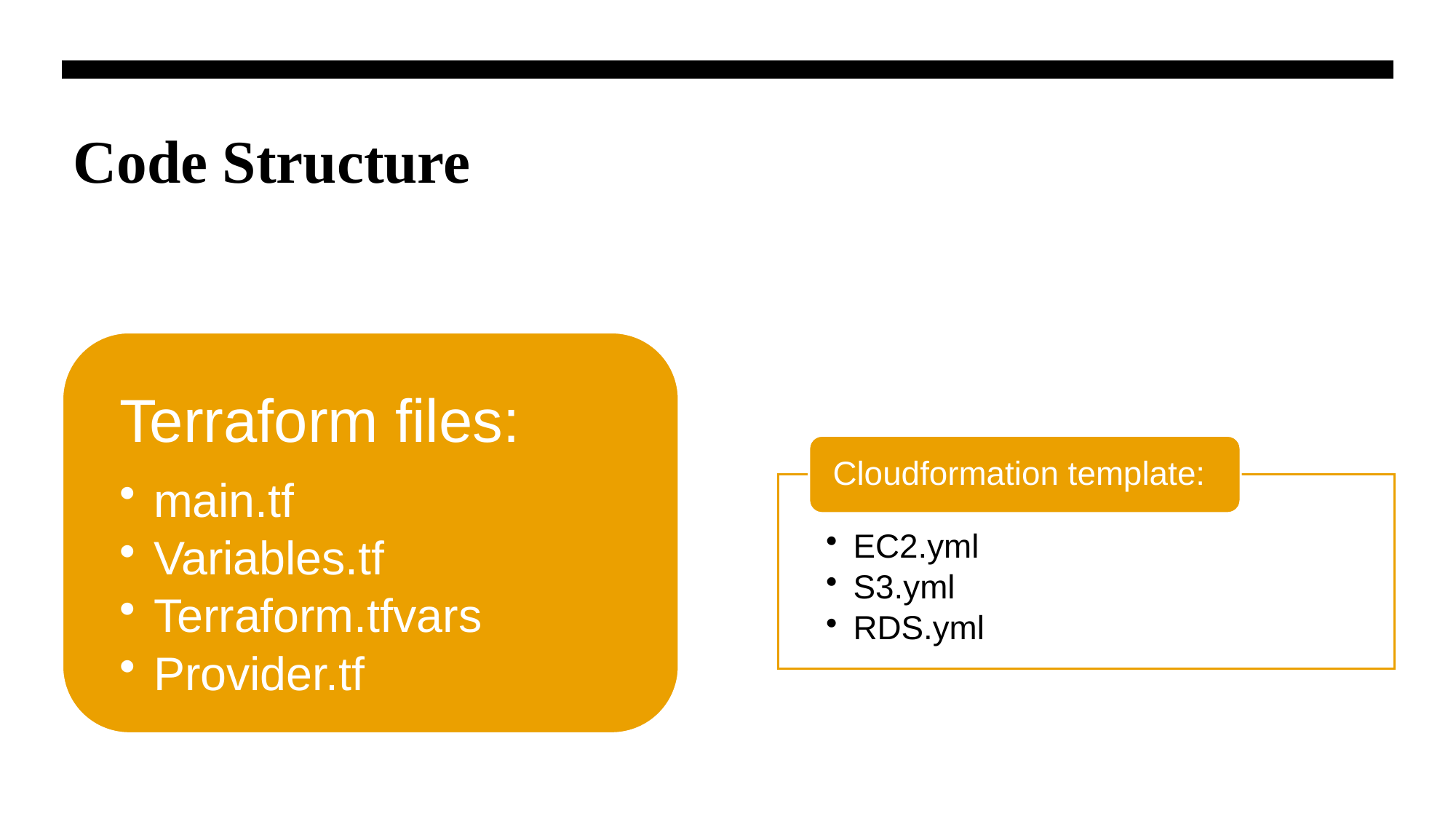

# Code Structure
Terraform files:
main.tf
Variables.tf
Terraform.tfvars
Provider.tf
EC2.yml
S3.yml
RDS.yml
Cloudformation template: